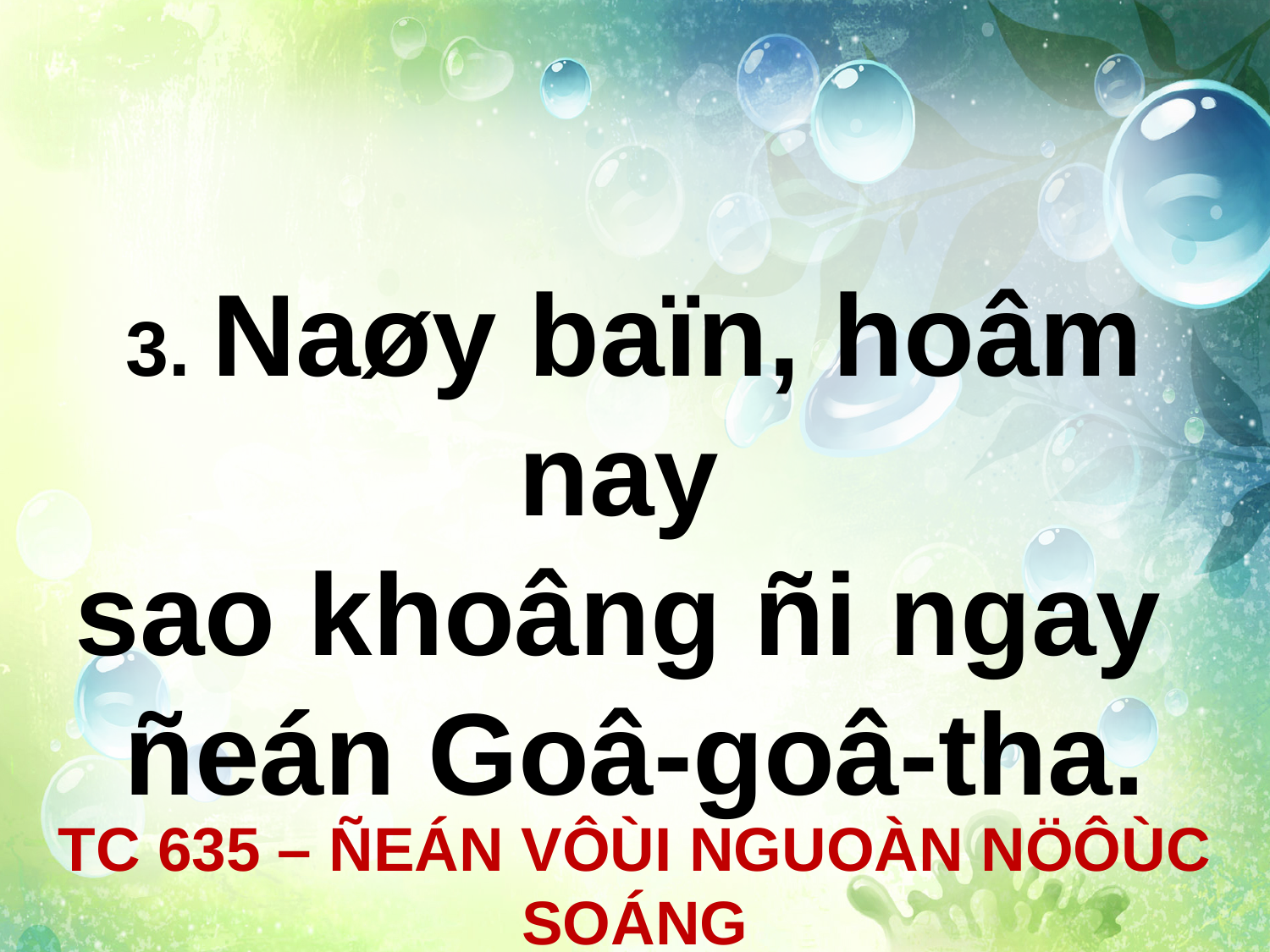

3. Naøy baïn, hoâm nay
sao khoâng ñi ngay
ñeán Goâ-goâ-tha.
TC 635 – ÑEÁN VÔÙI NGUOÀN NÖÔÙC SOÁNG